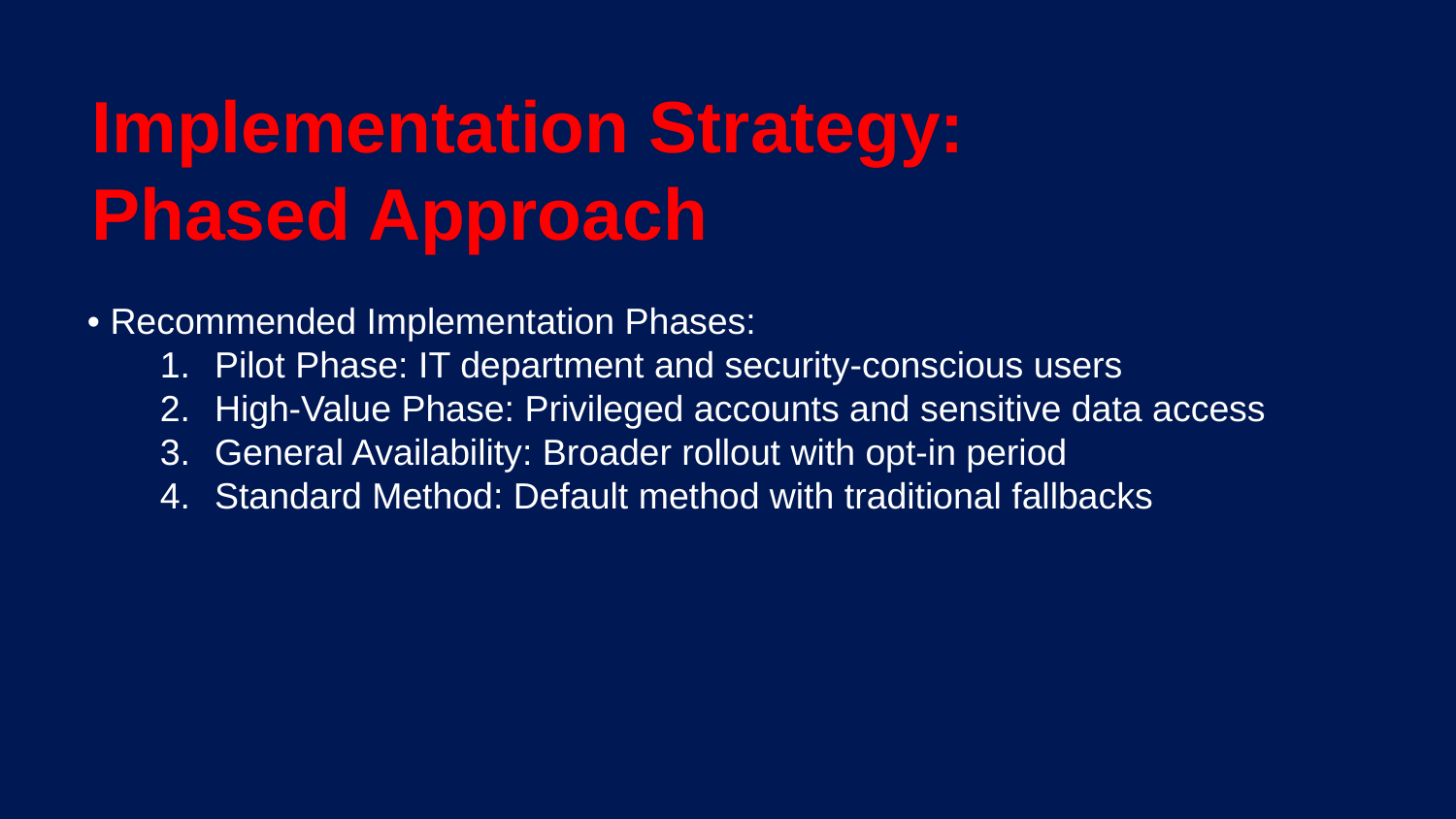

Implementation Strategy:
Phased Approach
• Recommended Implementation Phases:
Pilot Phase: IT department and security-conscious users
High-Value Phase: Privileged accounts and sensitive data access
General Availability: Broader rollout with opt-in period
Standard Method: Default method with traditional fallbacks